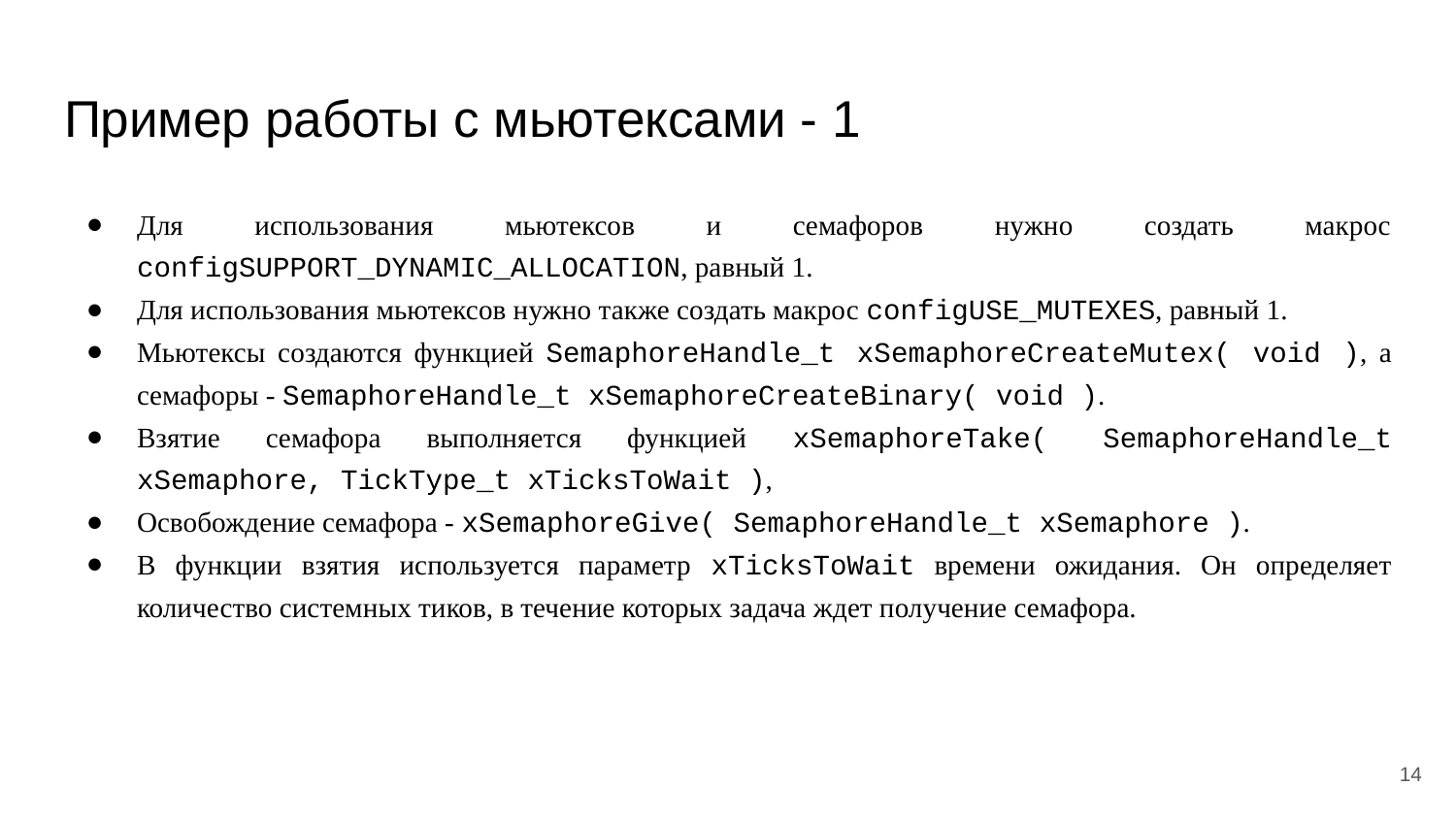

# Пример работы с мьютексами - 1
Для использования мьютексов и семафоров нужно создать макрос configSUPPORT_DYNAMIC_ALLOCATION, равный 1.
Для использования мьютексов нужно также создать макрос configUSE_MUTEXES, равный 1.
Мьютексы создаются функцией SemaphoreHandle_t xSemaphoreCreateMutex( void ), а семафоры - SemaphoreHandle_t xSemaphoreCreateBinary( void ).
Взятие семафора выполняется функцией xSemaphoreTake( SemaphoreHandle_t xSemaphore, TickType_t xTicksToWait ),
Освобождение семафора - xSemaphoreGive( SemaphoreHandle_t xSemaphore ).
В функции взятия используется параметр xTicksToWait времени ожидания. Он определяет количество системных тиков, в течение которых задача ждет получение семафора.

14